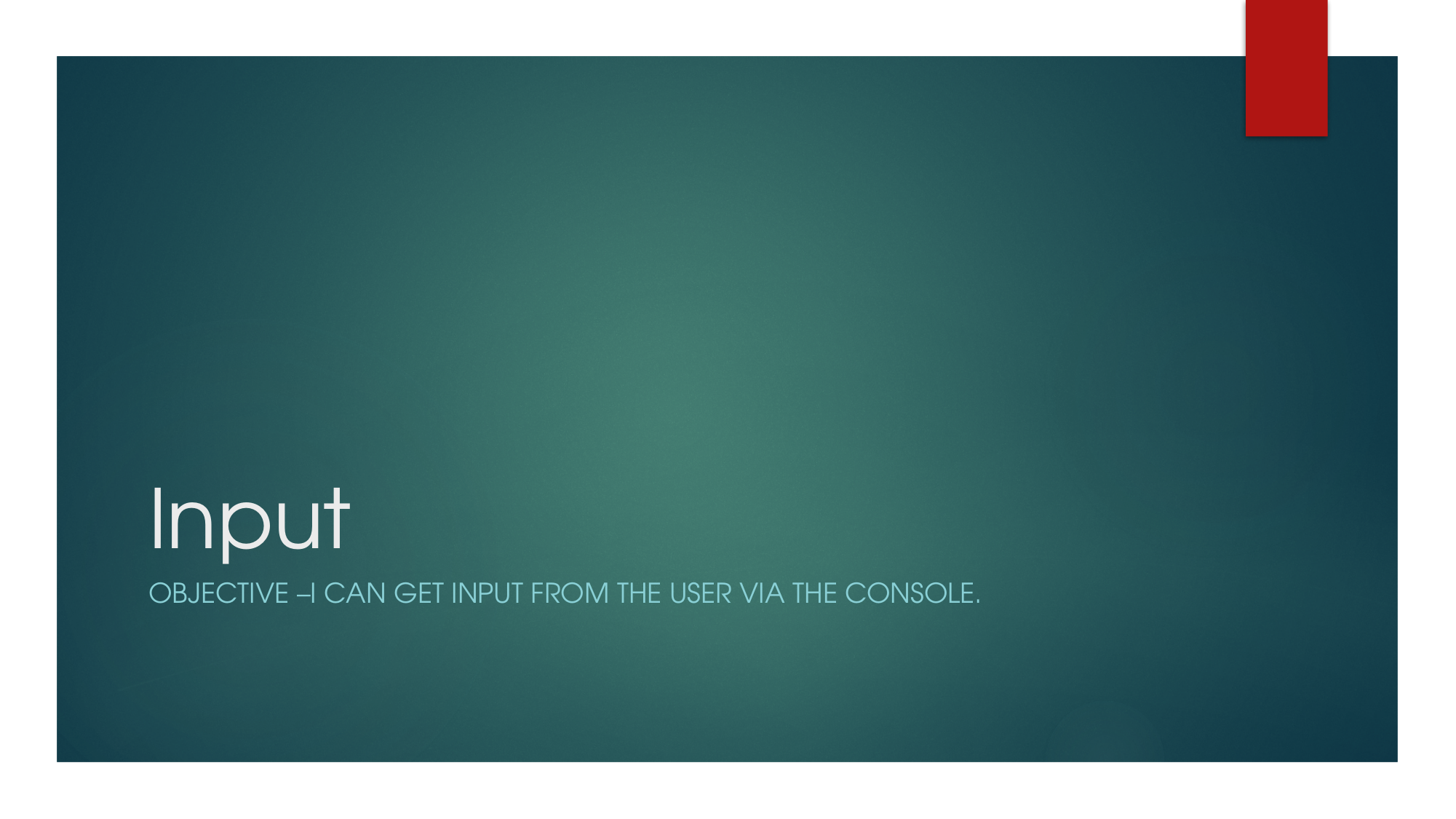

# Input
Objective –I can get input from the user via the console.